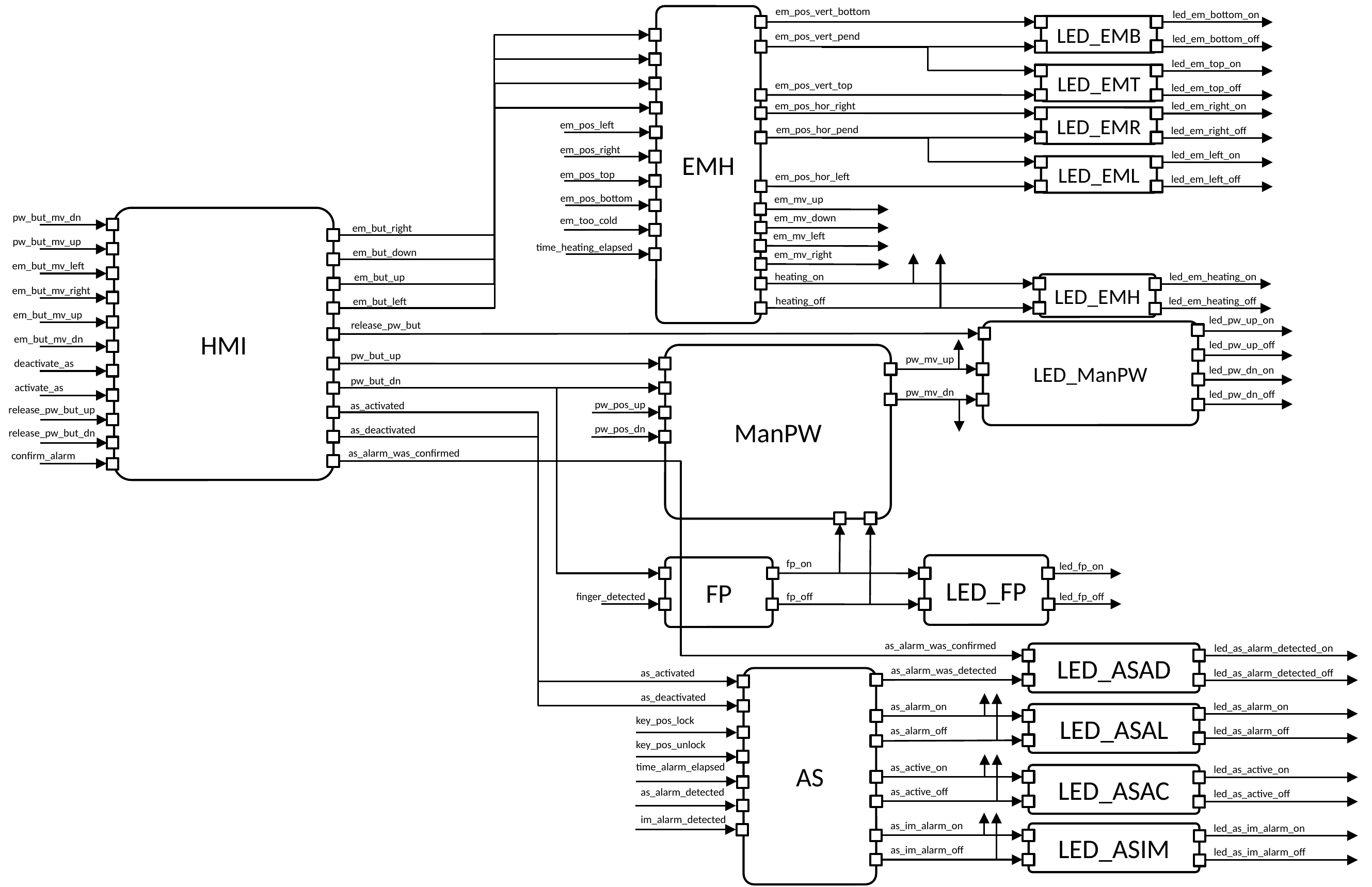

em_pos_vert_bottom
led_em_bottom_on
EMH
LED_EMB

em_pos_vert_pend
led_em_bottom_off

led_em_top_on

LED_EMT

em_pos_vert_top
led_em_top_off

led_em_right_on
em_pos_hor_right

LED_EMR

em_pos_left
em_pos_hor_pend
led_em_right_off

em_pos_right
led_em_left_on

LED_EML

em_pos_top
em_pos_hor_left
led_em_left_off

em_pos_bottom
em_mv_up

pw_but_mv_dn
em_mv_down
HMI
em_too_cold
em_but_right

em_mv_left

pw_but_mv_up
time_heating_elapsed

em_but_down

em_mv_right

em_but_mv_left

led_em_heating_on
heating_on
em_but_up

LED_EMH

em_but_mv_right
led_em_heating_off
heating_off
em_but_left

em_but_mv_up
led_pw_up_on
release_pw_but

LED_ManPW

em_but_mv_dn
led_pw_up_off

ManPW
pw_but_up
pw_mv_up

deactivate_as

led_pw_dn_on

pw_but_dn

activate_as
pw_mv_dn

led_pw_dn_off

pw_pos_up

as_activated

release_pw_but_up

pw_pos_dn
as_deactivated
release_pw_but_dn

as_alarm_was_confirmed
confirm_alarm

fp_on
LED_FP
led_fp_on
FP

fp_off
led_fp_off
finger_detected

as_alarm_was_confirmed
led_as_alarm_detected_on
LED_ASAD

as_alarm_was_detected
as_activated
led_as_alarm_detected_off
AS

as_deactivated
as_alarm_on
led_as_alarm_on

LED_ASAL

key_pos_lock

as_alarm_off
led_as_alarm_off

key_pos_unlock

time_alarm_elapsed
as_active_on
led_as_active_on
LED_ASAC

as_active_off
as_alarm_detected
led_as_active_off

im_alarm_detected
as_im_alarm_on
led_as_im_alarm_on
LED_ASIM

as_im_alarm_off
led_as_im_alarm_off